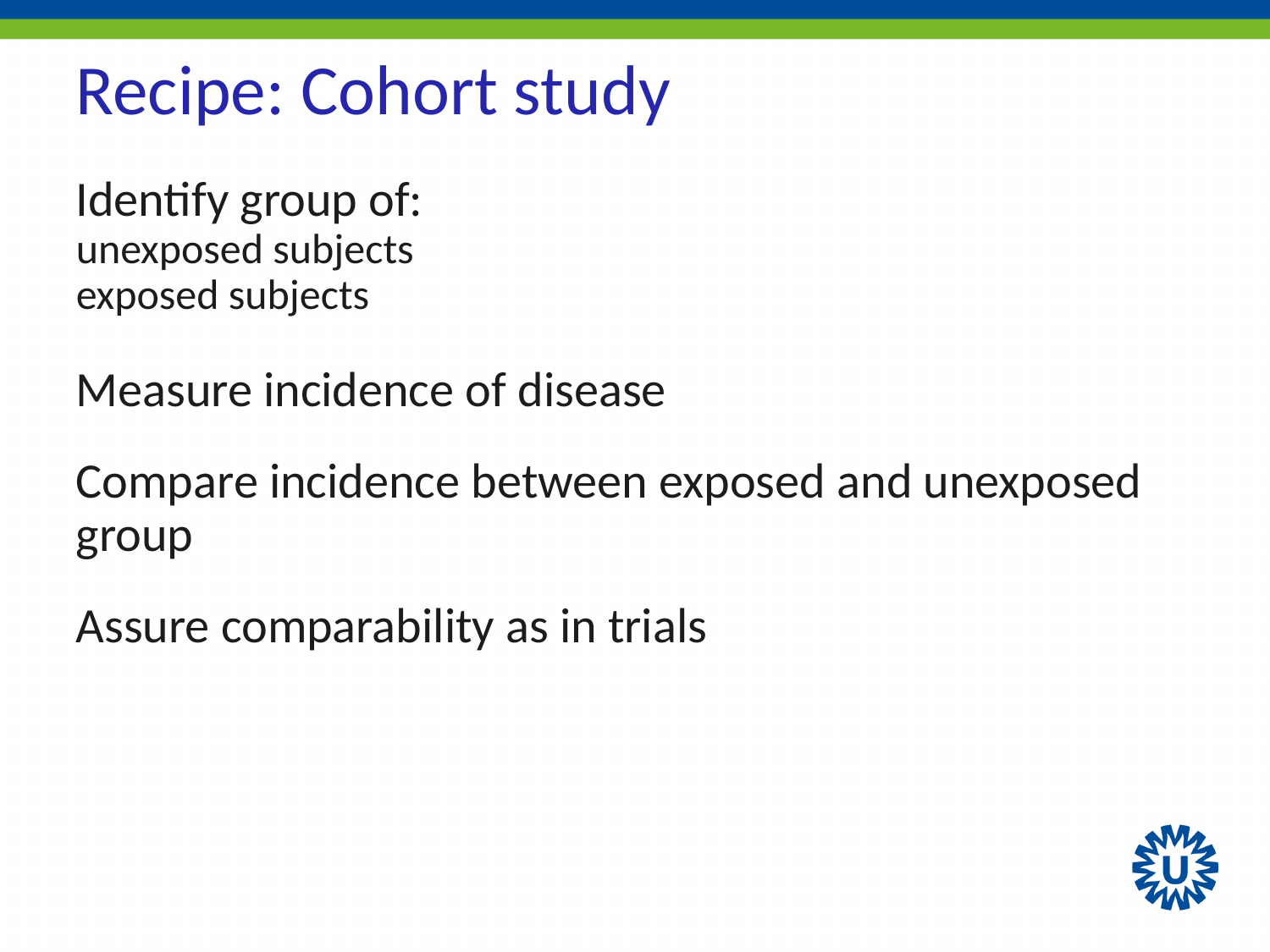

Recipe: Cohort study
Identify group of:
unexposed subjects
exposed subjects

Measure incidence of disease

Compare incidence between exposed and unexposed group

Assure comparability as in trials